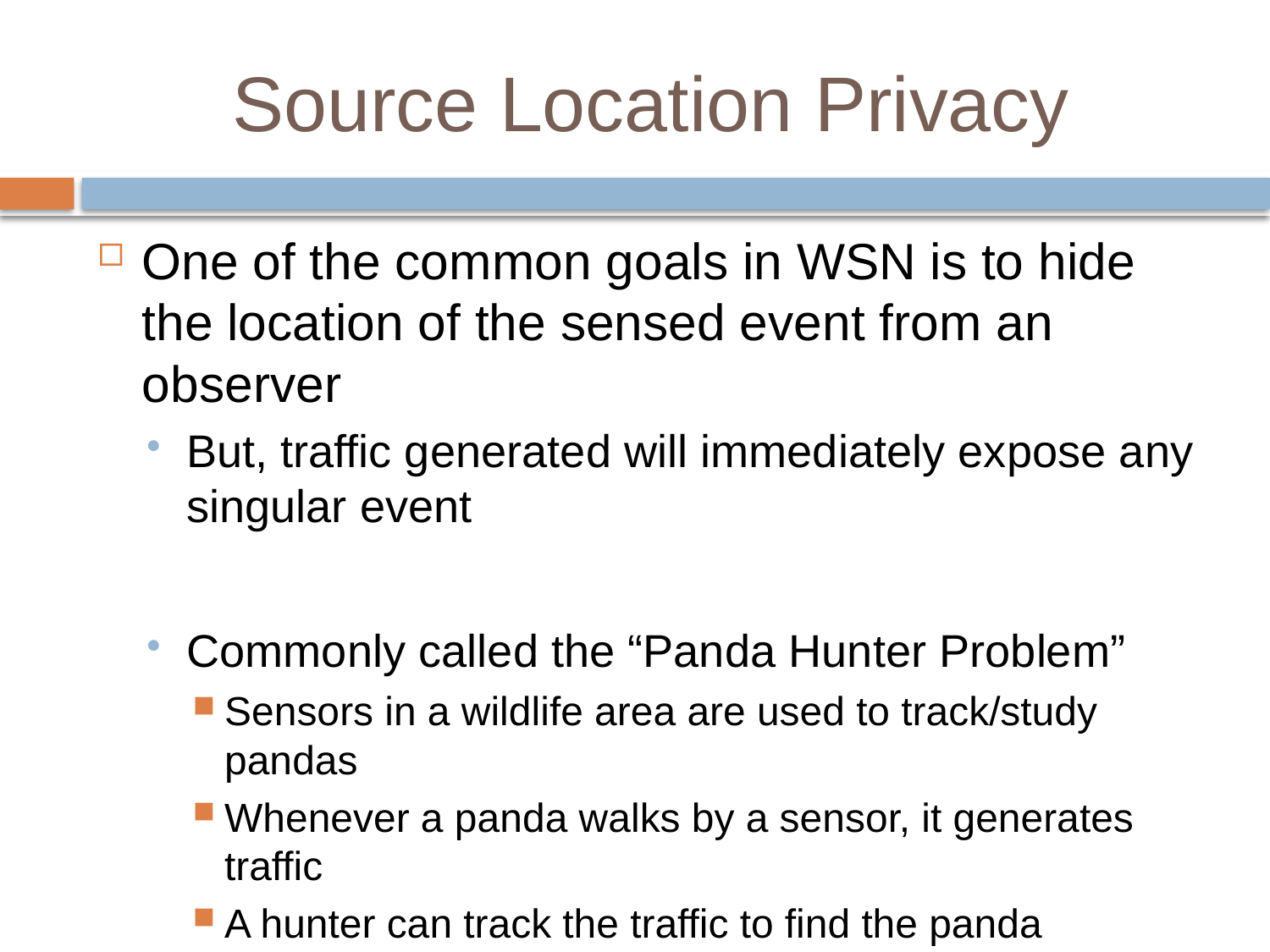

# Source Location Privacy
One of the common goals in WSN is to hide the location of the sensed event from an observer
But, traffic generated will immediately expose any singular event

Commonly called the “Panda Hunter Problem”
Sensors in a wildlife area are used to track/study pandas
Whenever a panda walks by a sensor, it generates traffic
A hunter can track the traffic to find the panda